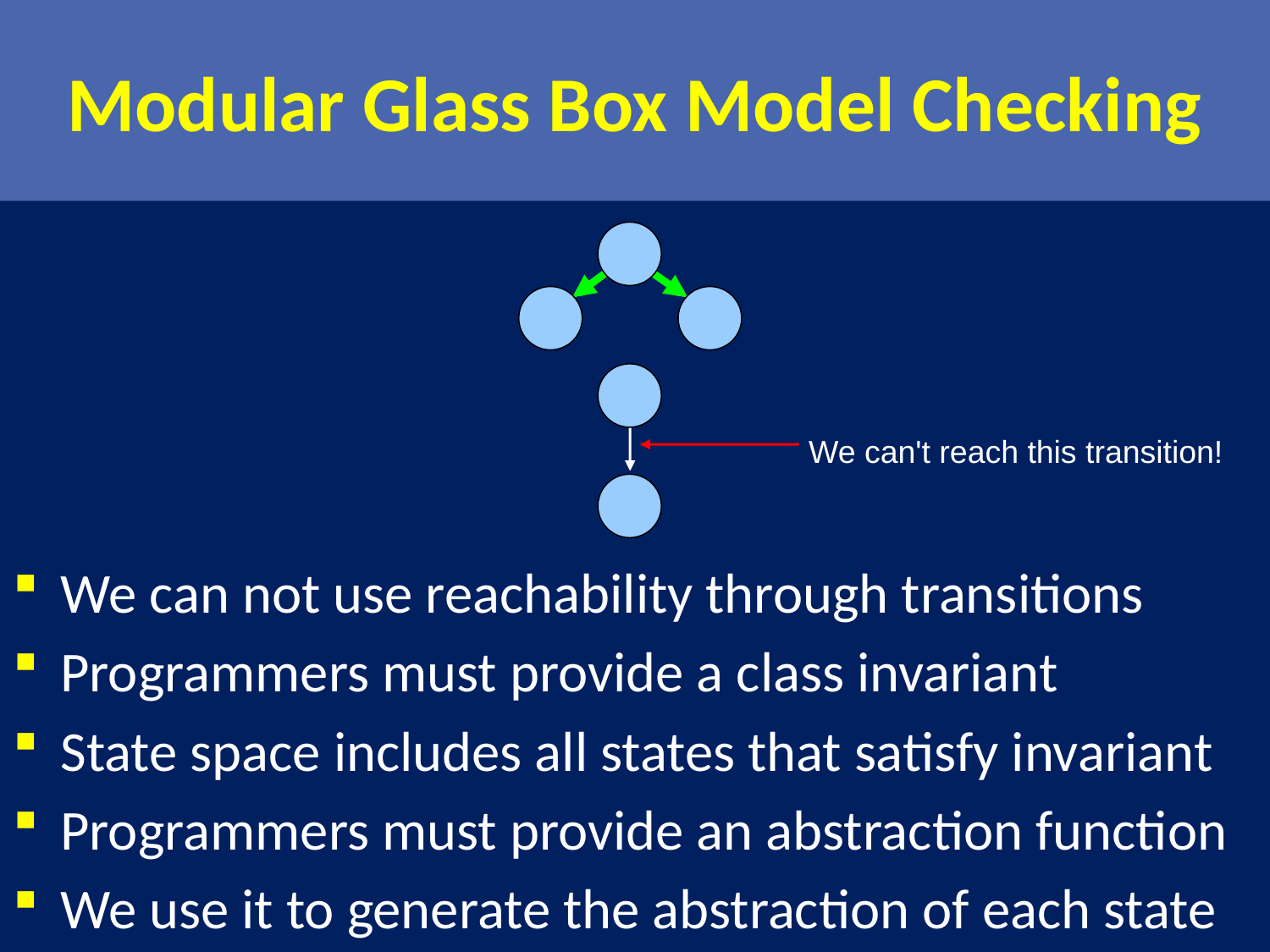

# Modular Glass Box Model Checking

We can't reach this transition!

We can not use reachability through transitions
Programmers must provide a class invariant
State space includes all states that satisfy invariant
Programmers must provide an abstraction function
We use it to generate the abstraction of each state